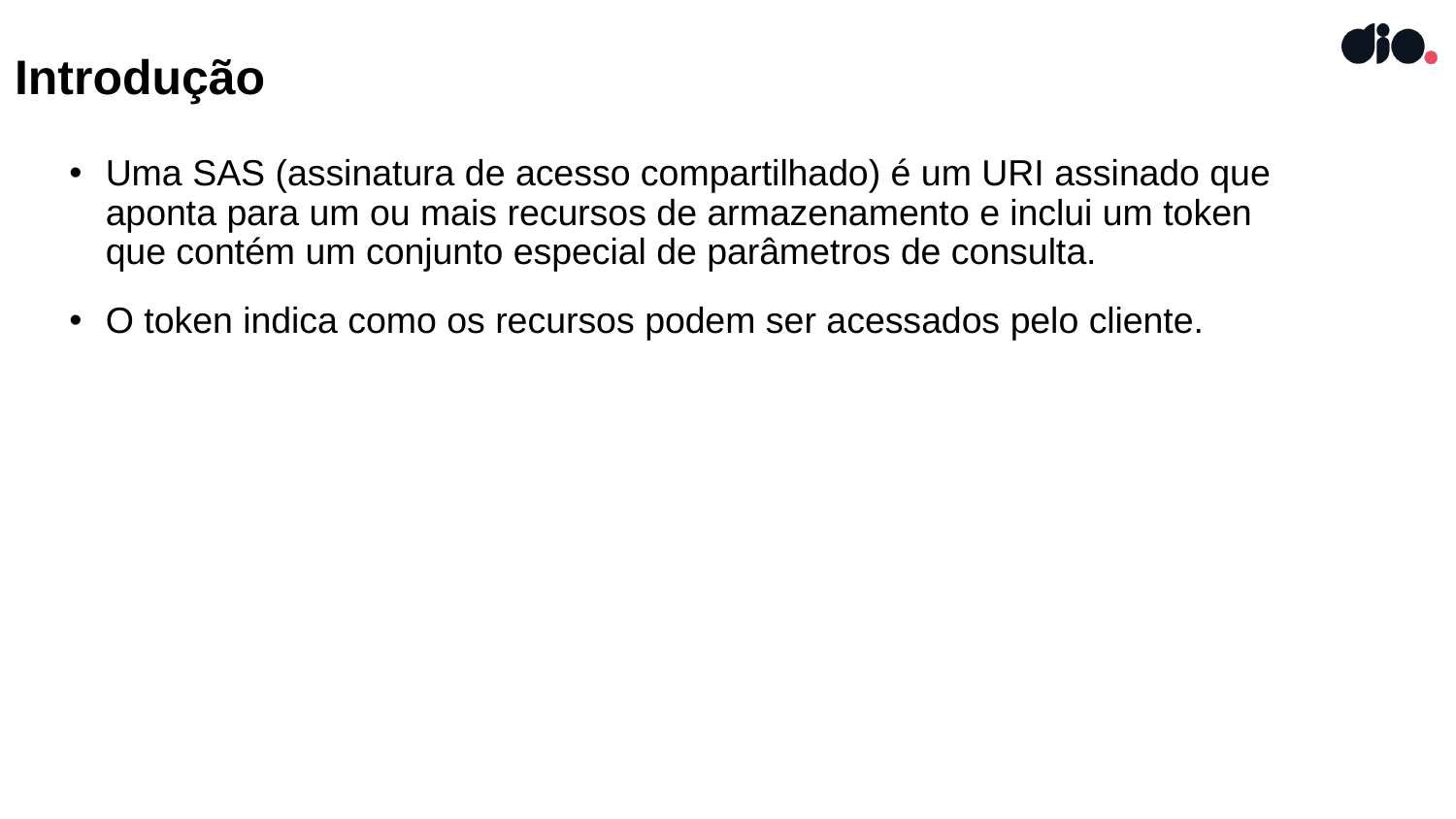

# Introdução
Uma SAS (assinatura de acesso compartilhado) é um URI assinado que aponta para um ou mais recursos de armazenamento e inclui um token que contém um conjunto especial de parâmetros de consulta.
O token indica como os recursos podem ser acessados pelo cliente.